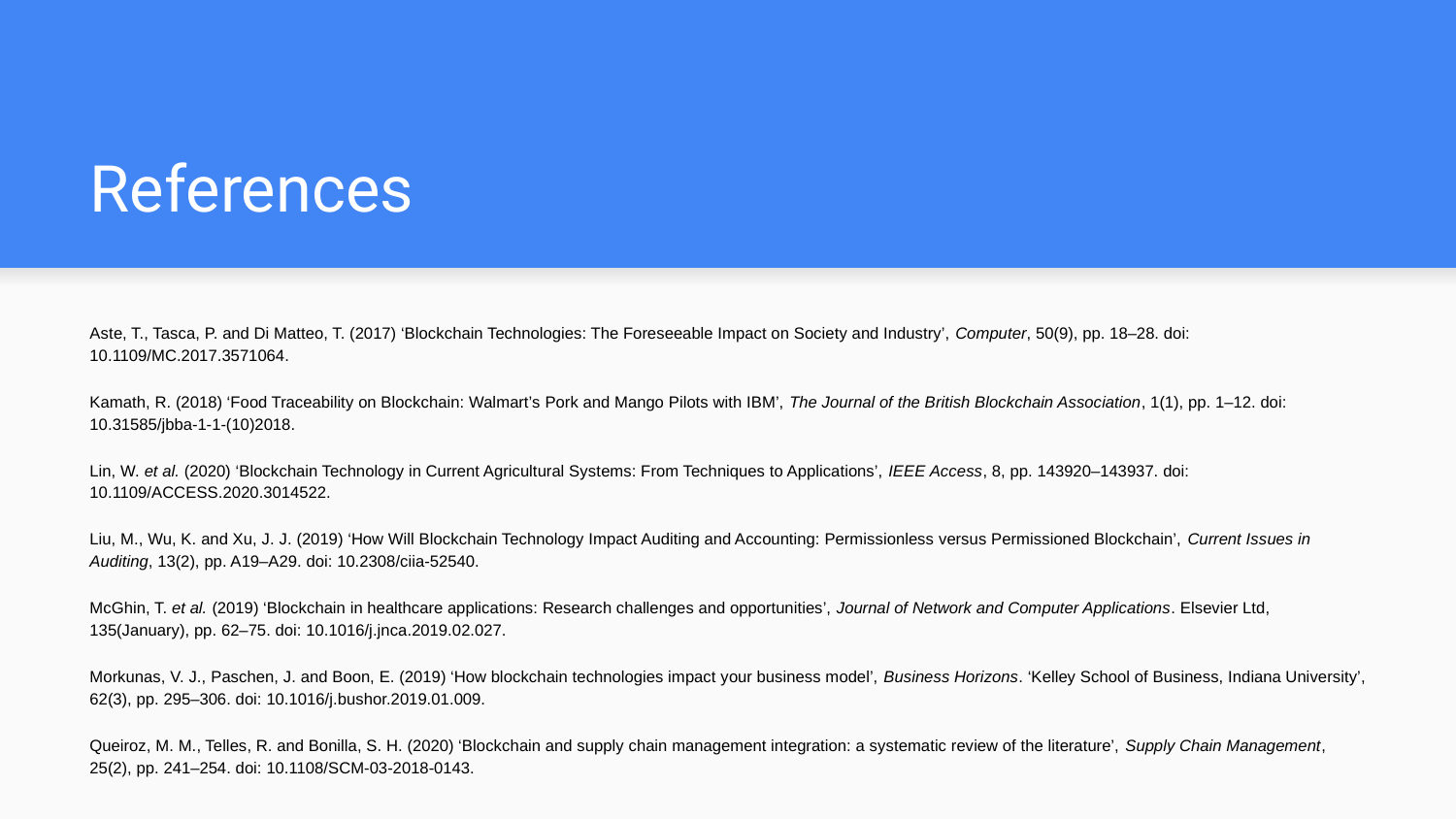

# References
Aste, T., Tasca, P. and Di Matteo, T. (2017) ‘Blockchain Technologies: The Foreseeable Impact on Society and Industry’, Computer, 50(9), pp. 18–28. doi: 10.1109/MC.2017.3571064.
Kamath, R. (2018) ‘Food Traceability on Blockchain: Walmart’s Pork and Mango Pilots with IBM’, The Journal of the British Blockchain Association, 1(1), pp. 1–12. doi: 10.31585/jbba-1-1-(10)2018.
Lin, W. et al. (2020) ‘Blockchain Technology in Current Agricultural Systems: From Techniques to Applications’, IEEE Access, 8, pp. 143920–143937. doi: 10.1109/ACCESS.2020.3014522.
Liu, M., Wu, K. and Xu, J. J. (2019) ‘How Will Blockchain Technology Impact Auditing and Accounting: Permissionless versus Permissioned Blockchain’, Current Issues in Auditing, 13(2), pp. A19–A29. doi: 10.2308/ciia-52540.
McGhin, T. et al. (2019) ‘Blockchain in healthcare applications: Research challenges and opportunities’, Journal of Network and Computer Applications. Elsevier Ltd, 135(January), pp. 62–75. doi: 10.1016/j.jnca.2019.02.027.
Morkunas, V. J., Paschen, J. and Boon, E. (2019) ‘How blockchain technologies impact your business model’, Business Horizons. ‘Kelley School of Business, Indiana University’, 62(3), pp. 295–306. doi: 10.1016/j.bushor.2019.01.009.
Queiroz, M. M., Telles, R. and Bonilla, S. H. (2020) ‘Blockchain and supply chain management integration: a systematic review of the literature’, Supply Chain Management, 25(2), pp. 241–254. doi: 10.1108/SCM-03-2018-0143.